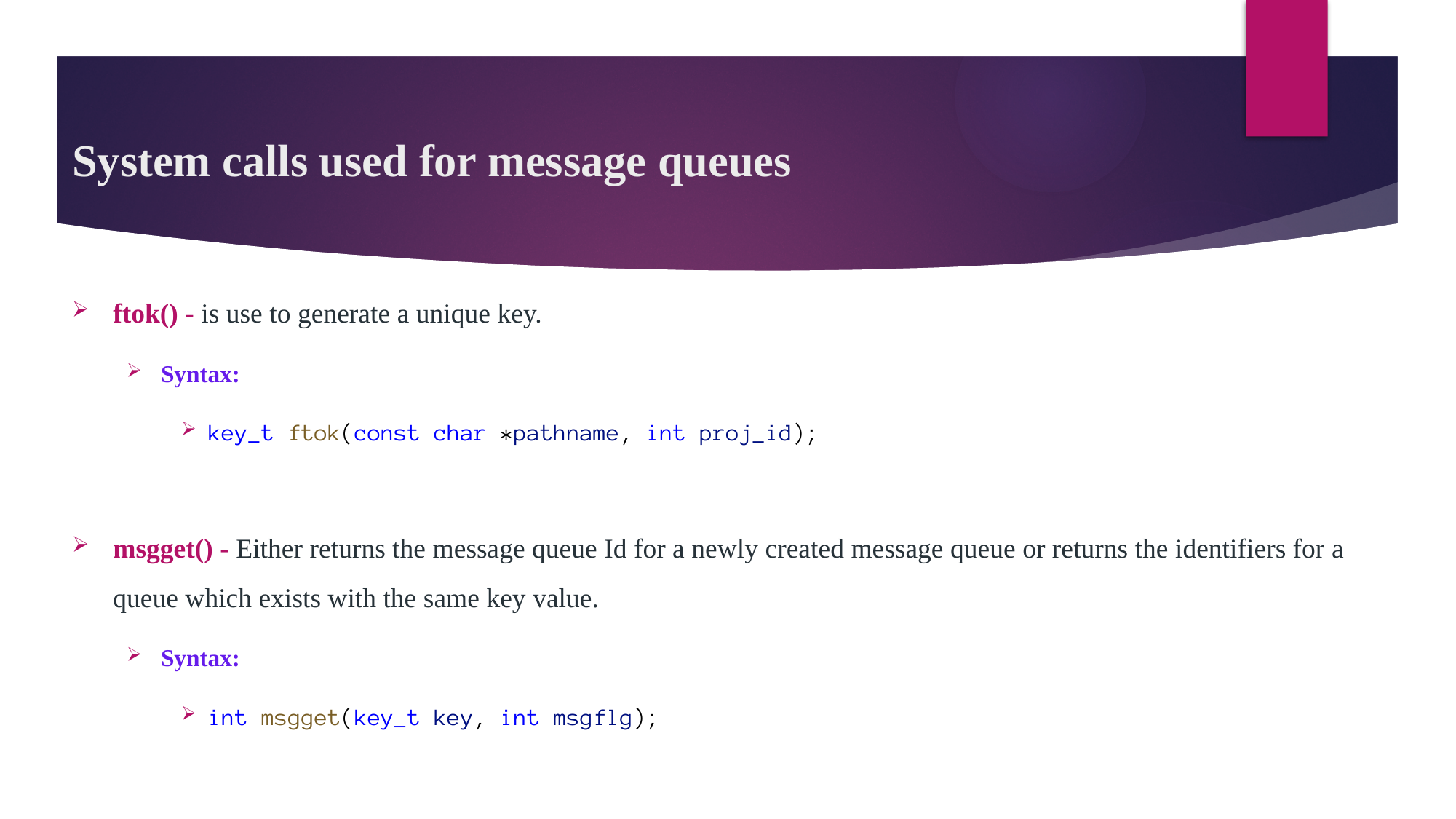

# System calls used for message queues
ftok() - is use to generate a unique key.
Syntax:
key_t ftok(const char *pathname, int proj_id);

msgget() - Either returns the message queue Id for a newly created message queue or returns the identifiers for a queue which exists with the same key value.
Syntax:
int msgget(key_t key, int msgflg);